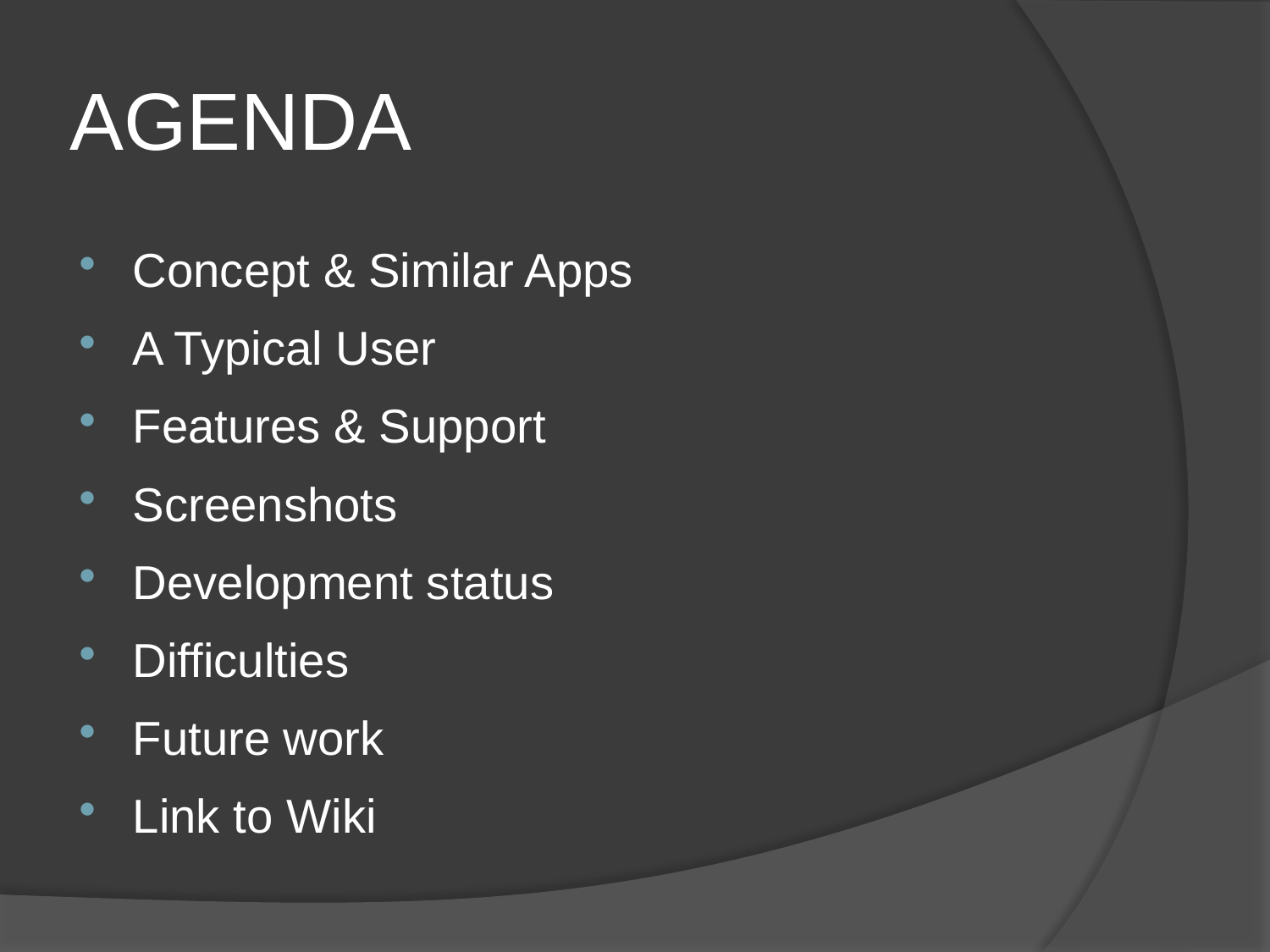

# AGENDA
Concept & Similar Apps
A Typical User
Features & Support
Screenshots
Development status
Difficulties
Future work
Link to Wiki